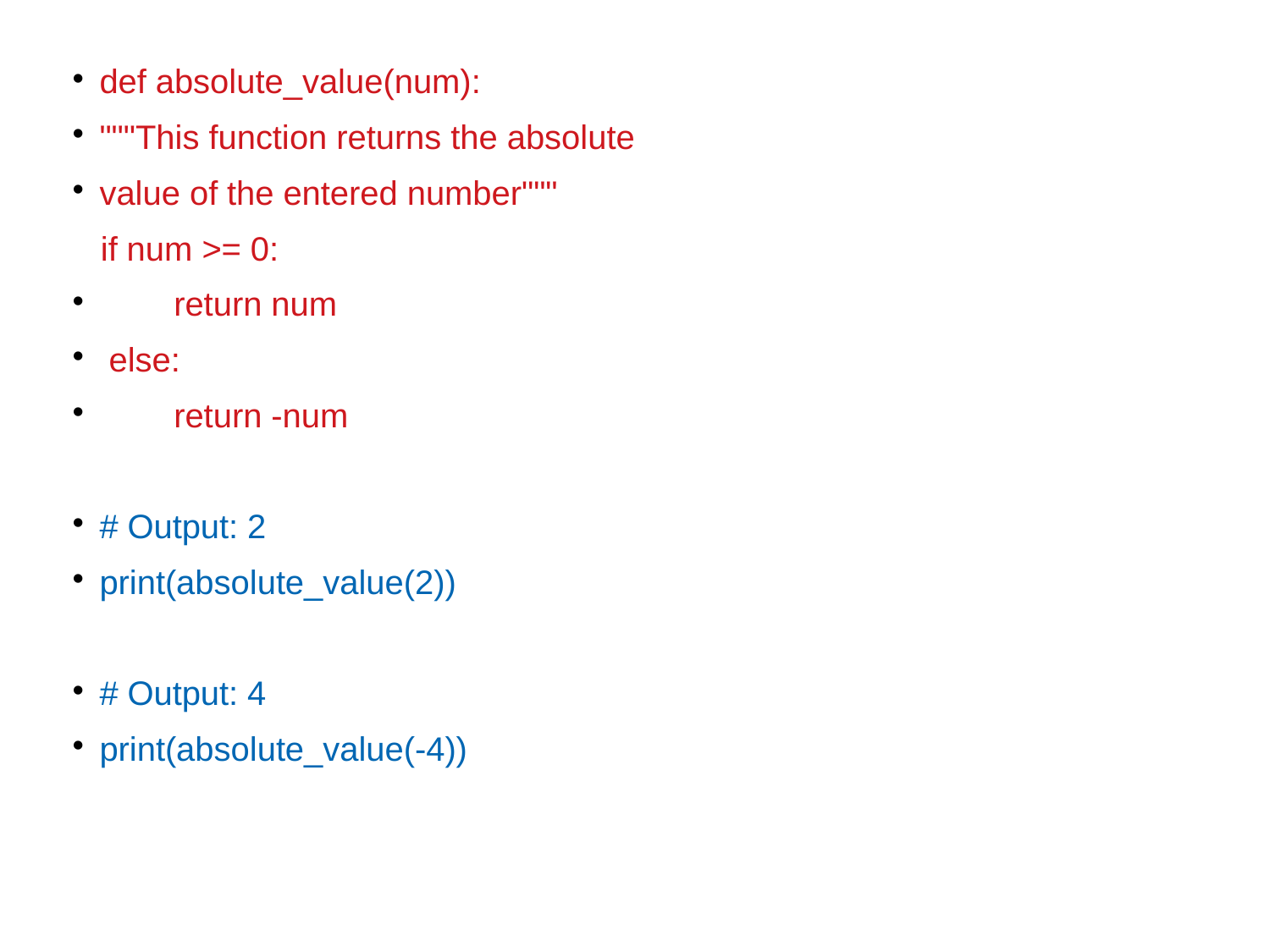

def absolute_value(num):
"""This function returns the absolute
value of the entered number"""
    if num >= 0:
        return num
 else:
        return -num

# Output: 2
print(absolute_value(2))

# Output: 4
print(absolute_value(-4))